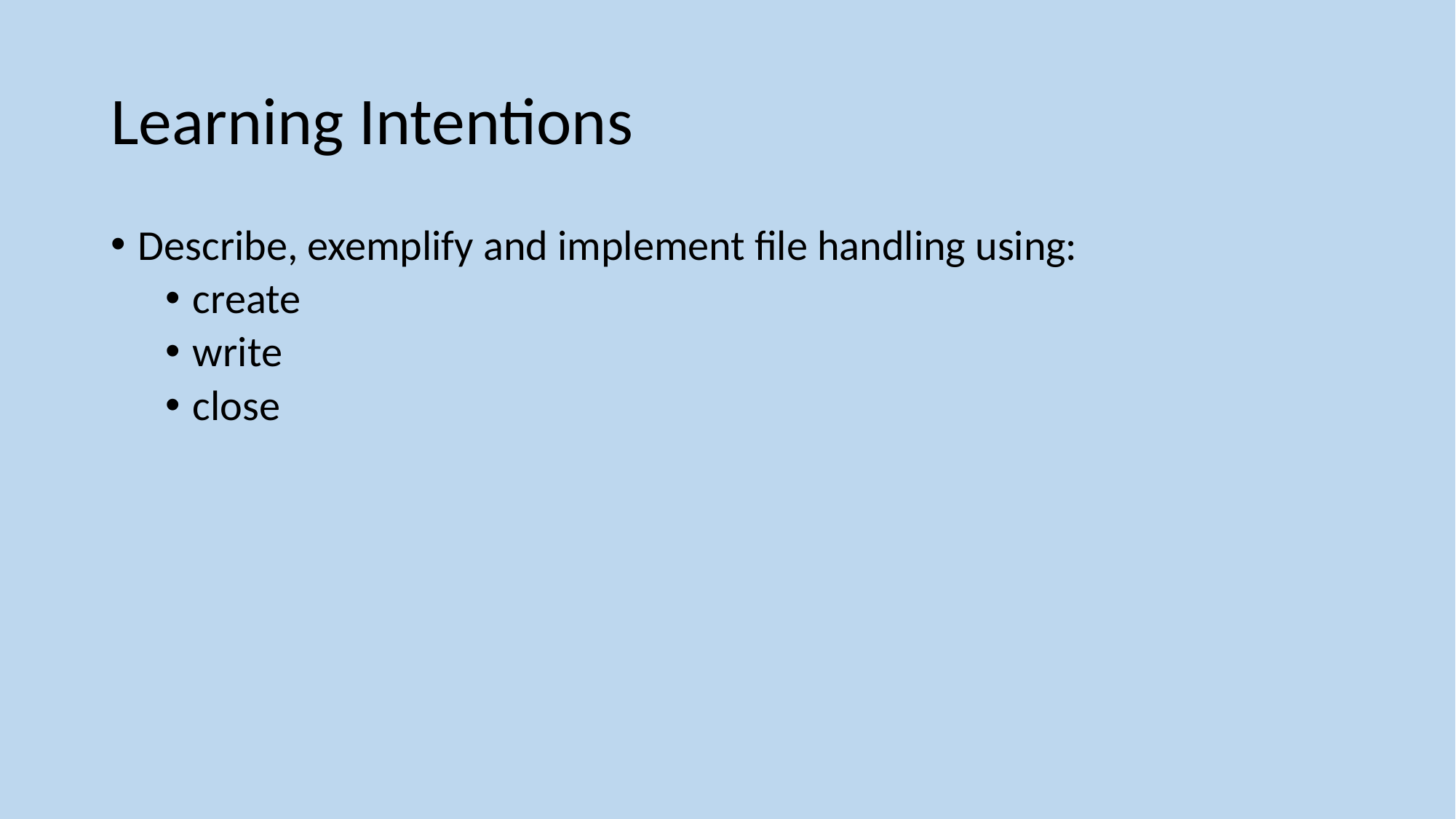

# Learning Intentions
Describe, exemplify and implement file handling using:
create
write
close